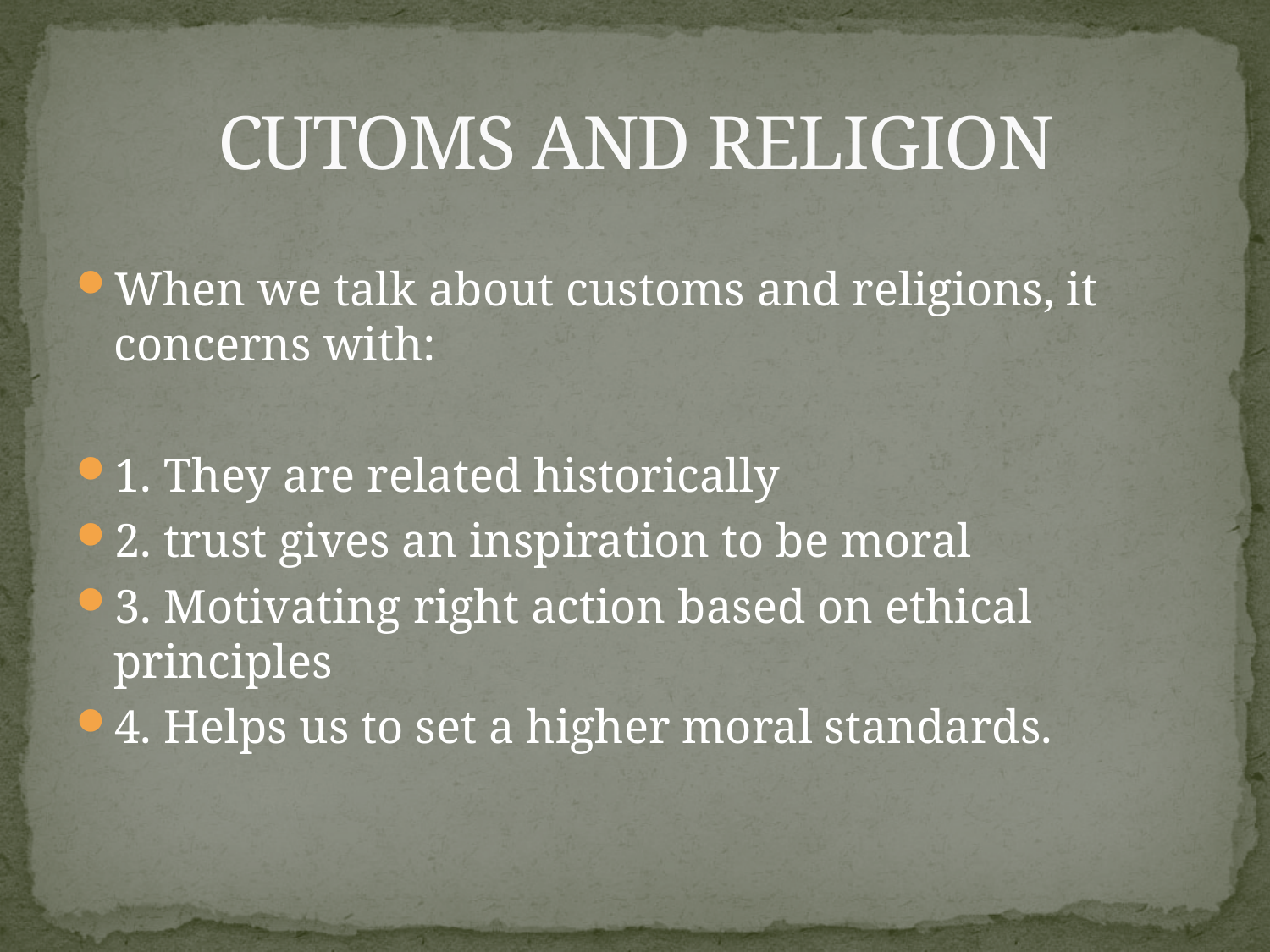

# CUTOMS AND RELIGION
When we talk about customs and religions, it concerns with:

1. They are related historically
2. trust gives an inspiration to be moral
3. Motivating right action based on ethical principles
4. Helps us to set a higher moral standards.